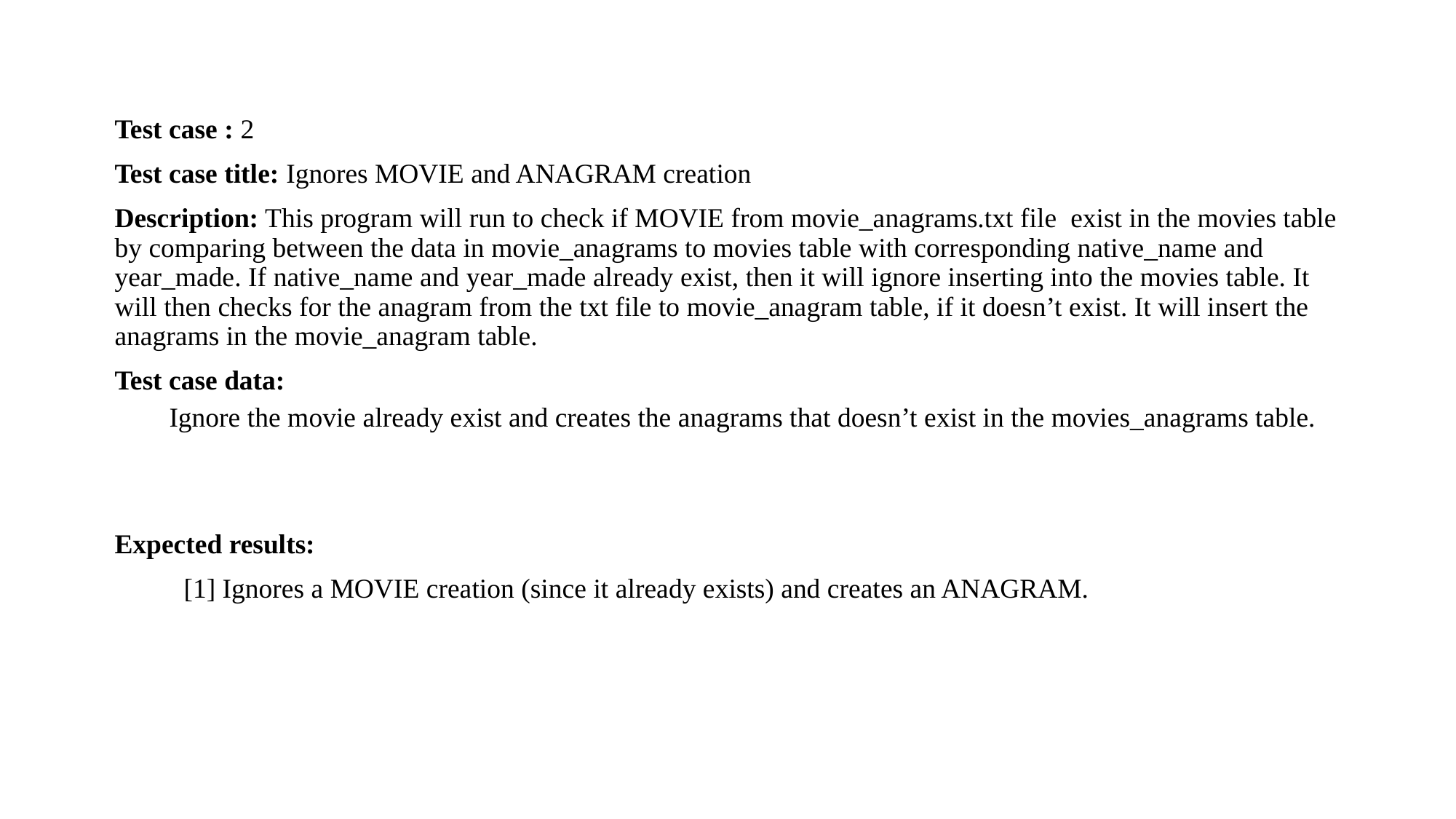

Test case : 2
Test case title: Ignores MOVIE and ANAGRAM creation
Description: This program will run to check if MOVIE from movie_anagrams.txt file  exist in the movies table by comparing between the data in movie_anagrams to movies table with corresponding native_name and year_made. If native_name and year_made already exist, then it will ignore inserting into the movies table. It will then checks for the anagram from the txt file to movie_anagram table, if it doesn’t exist. It will insert the anagrams in the movie_anagram table.
Test case data:
Ignore the movie already exist and creates the anagrams that doesn’t exist in the movies_anagrams table.

Expected results:
          [1] Ignores a MOVIE creation (since it already exists) and creates an ANAGRAM.